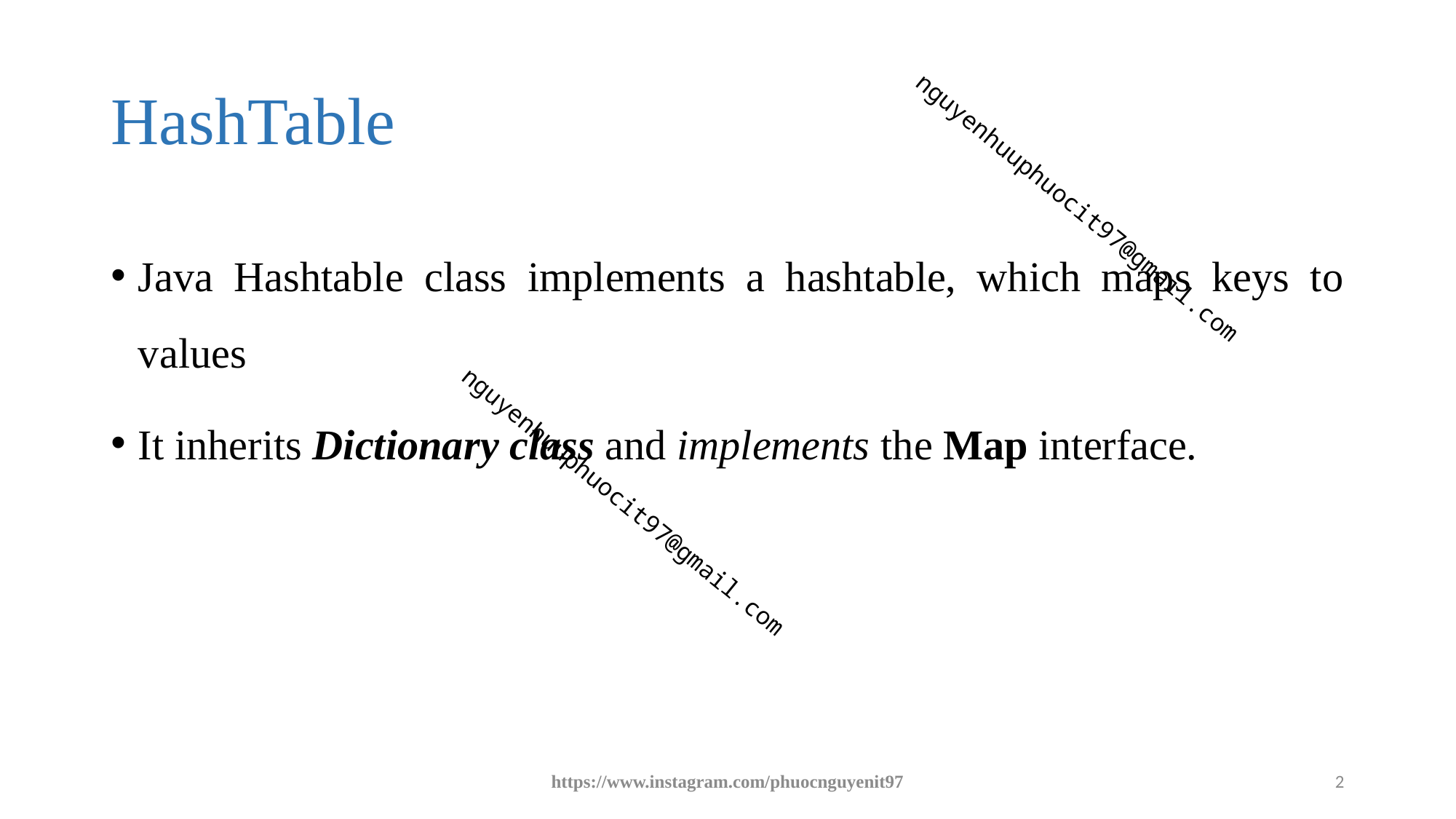

# HashTable
Java Hashtable class implements a hashtable, which maps keys to values
It inherits Dictionary class and implements the Map interface.
https://www.instagram.com/phuocnguyenit97
2